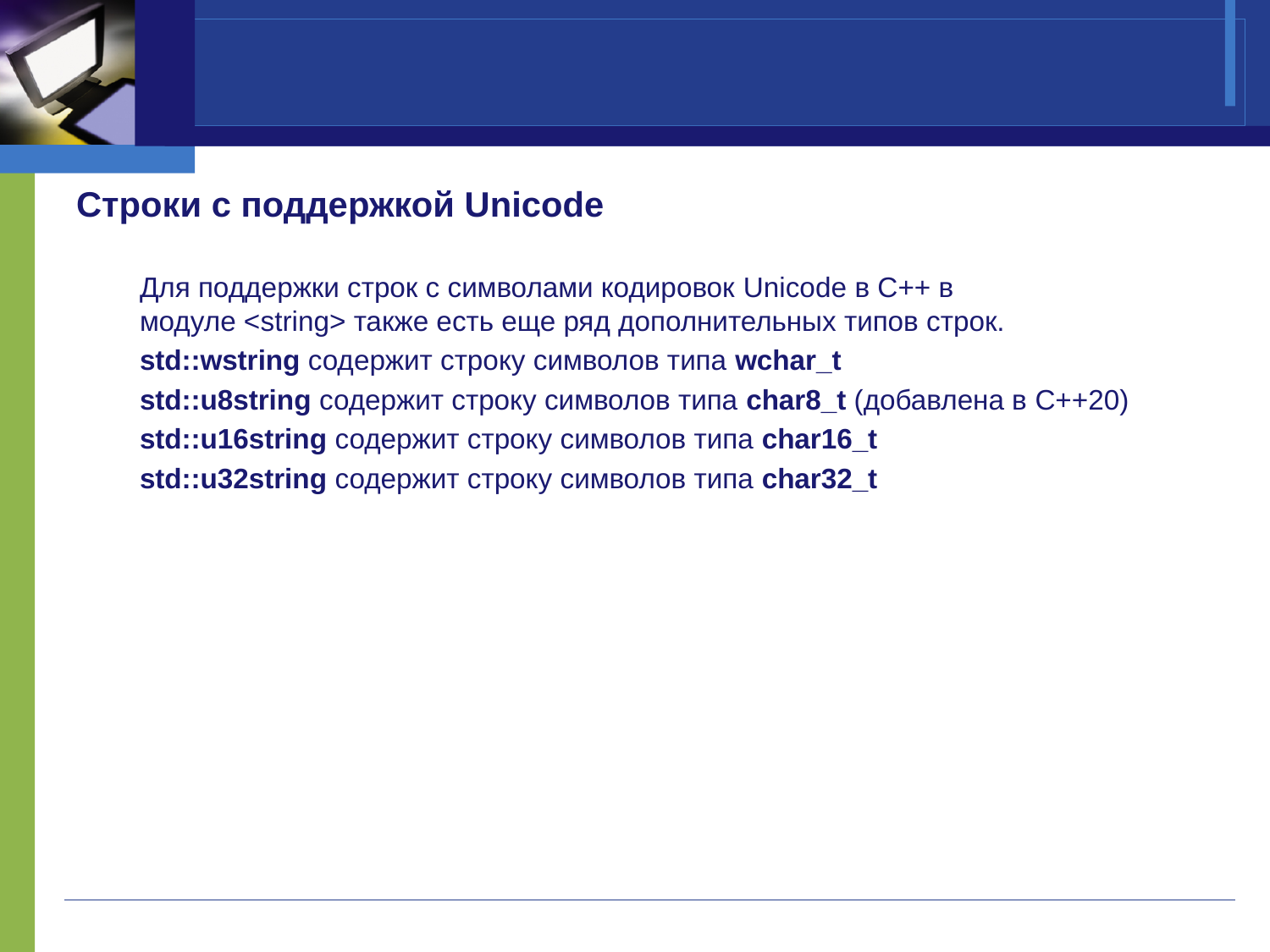

#
Строки с поддержкой Unicode

Для поддержки строк с символами кодировок Unicode в С++ в модуле <string> также есть еще ряд дополнительных типов строк.
std::wstring содержит строку символов типа wchar_t
std::u8string содержит строку символов типа char8_t (добавлена в C++20)
std::u16string содержит строку символов типа char16_t
std::u32string содержит строку символов типа char32_t